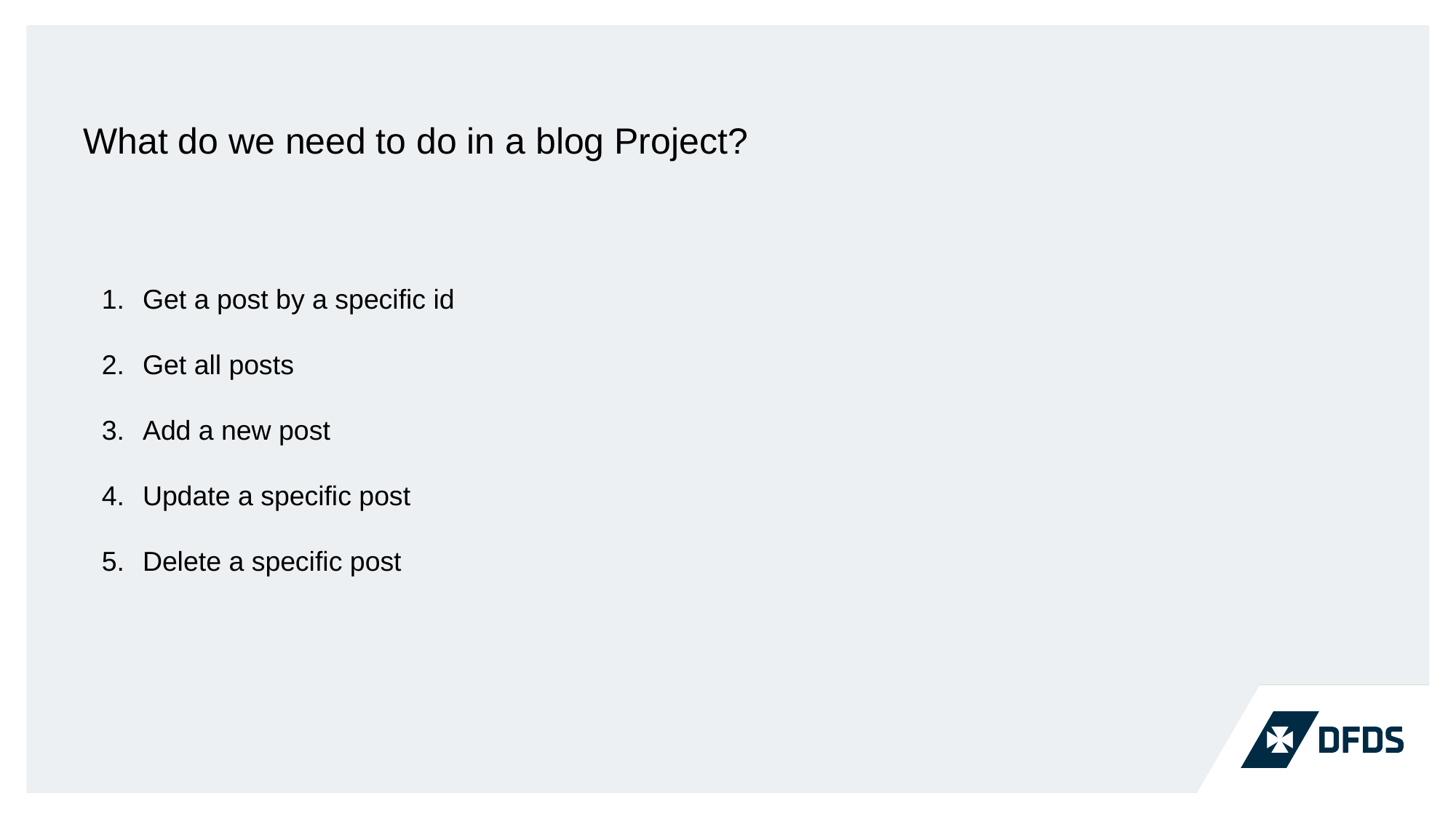

What do we need to do in a blog Project?
Get a post by a specific id
Get all posts
Add a new post
Update a specific post
Delete a specific post